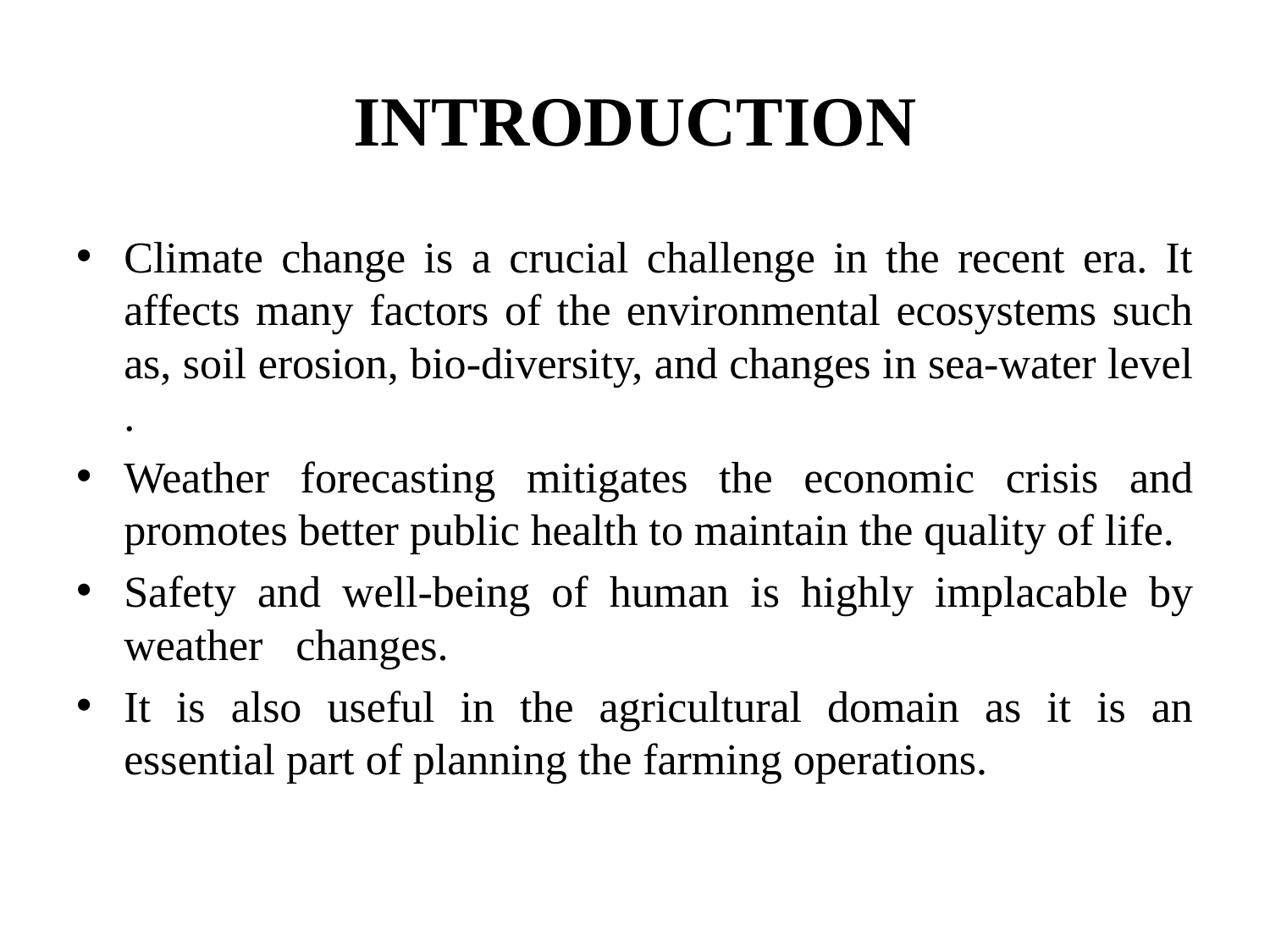

# INTRODUCTION
Climate change is a crucial challenge in the recent era. It affects many factors of the environmental ecosystems such as, soil erosion, bio-diversity, and changes in sea-water level .
Weather forecasting mitigates the economic crisis and promotes better public health to maintain the quality of life.
Safety and well-being of human is highly implacable by weather   changes.
It is also useful in the agricultural domain as it is an essential part of planning the farming operations.